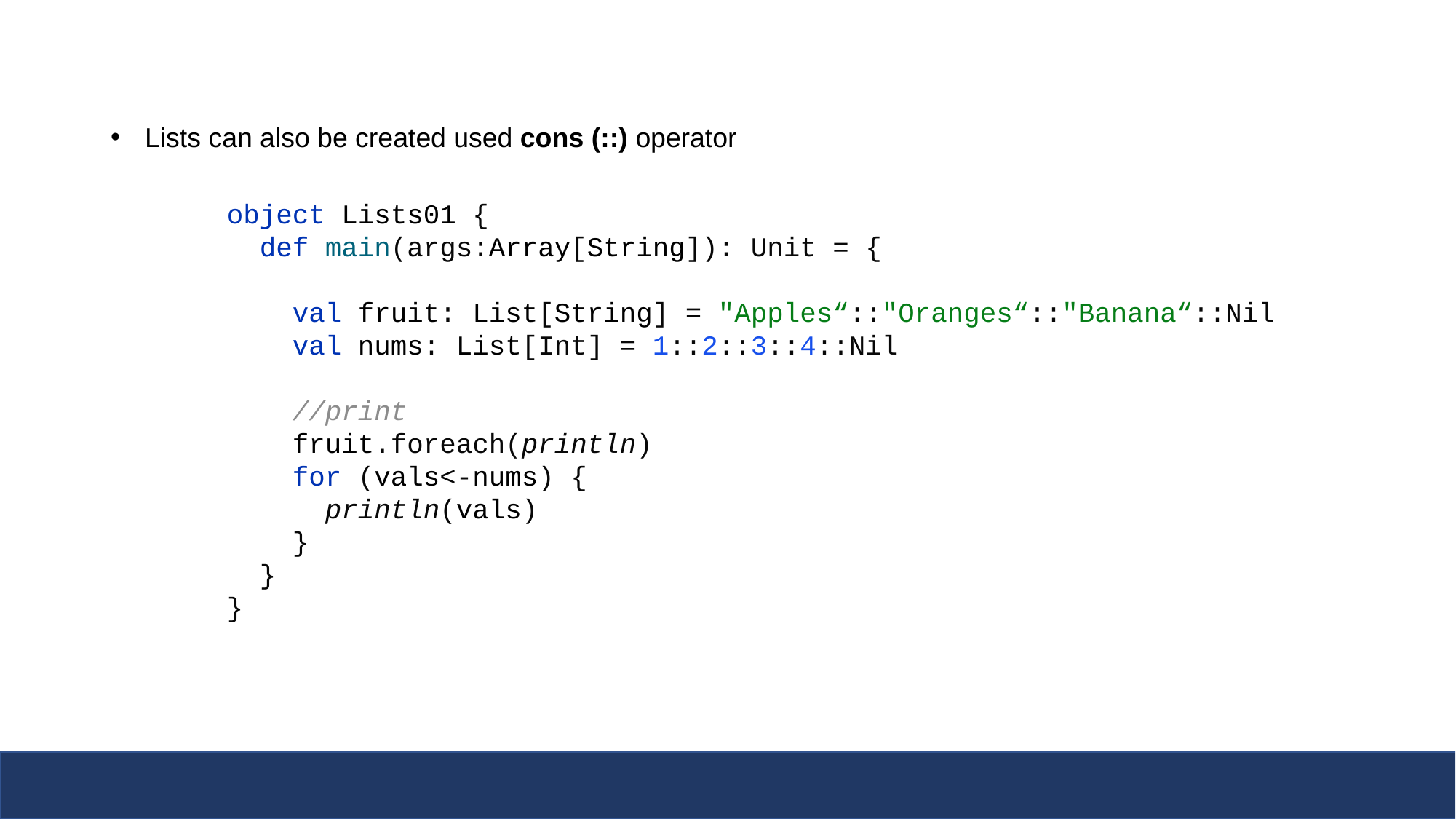

Lists can also be created used cons (::) operator
object Lists01 {
  def main(args:Array[String]): Unit = {
    val fruit: List[String] = "Apples“::"Oranges“::"Banana“::Nil
    val nums: List[Int] = 1::2::3::4::Nil
    //print
    fruit.foreach(println)
    for (vals<-nums) {
      println(vals)
    }
  }
}
62